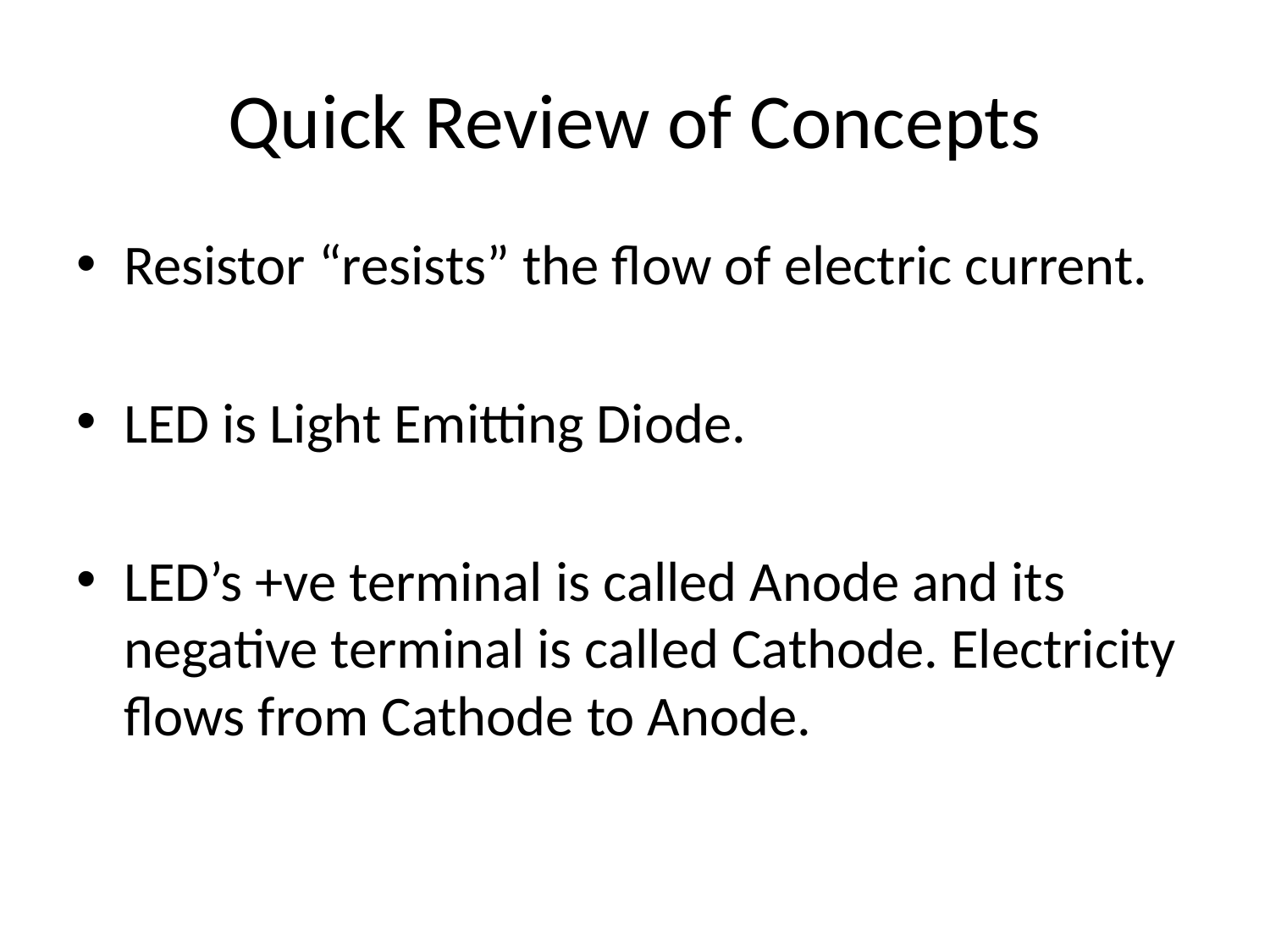

# Quick Review of Concepts
Resistor “resists” the flow of electric current.

LED is Light Emitting Diode.

LED’s +ve terminal is called Anode and its negative terminal is called Cathode. Electricity flows from Cathode to Anode.